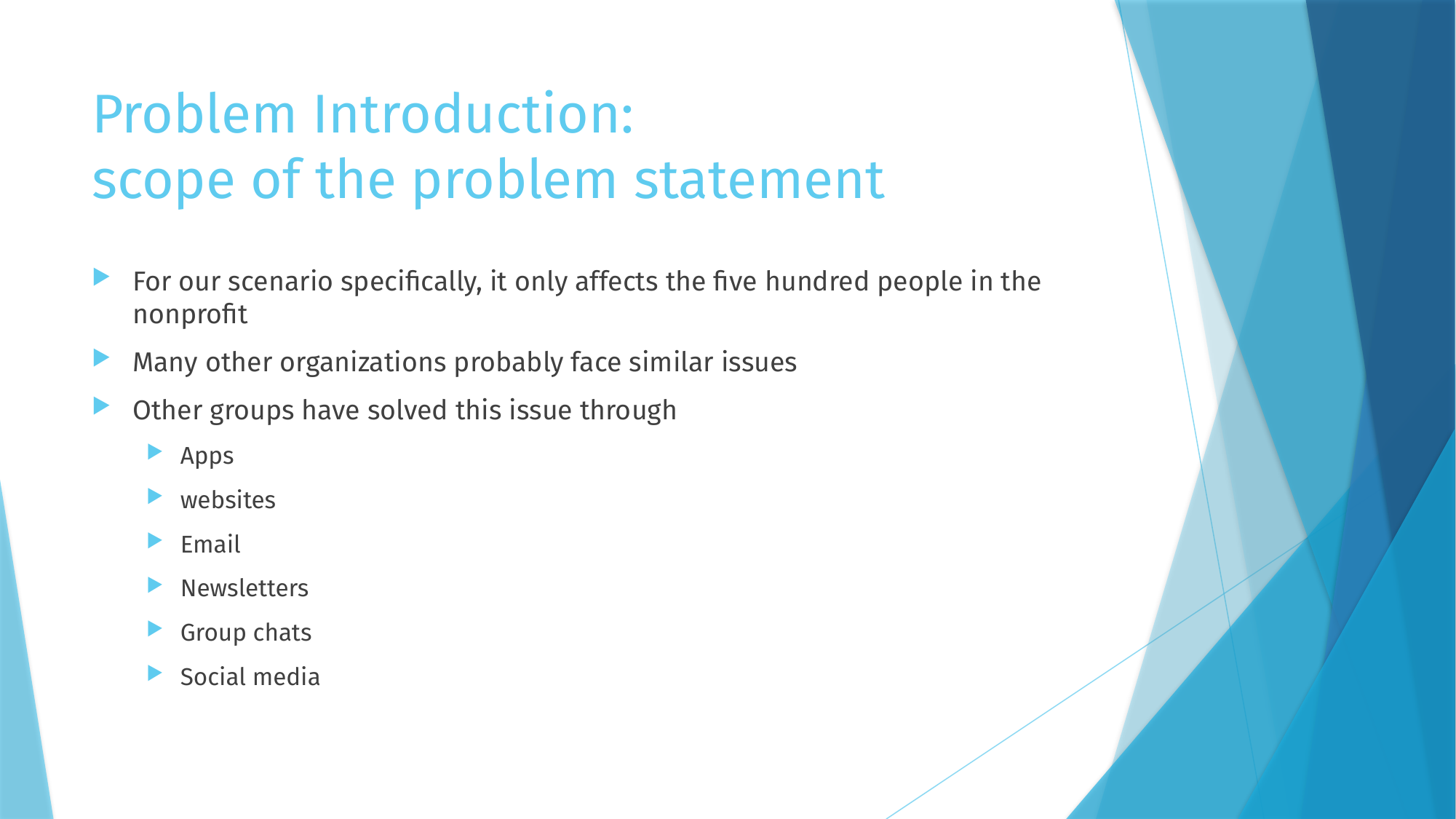

# Problem Introduction: scope of the problem statement
For our scenario specifically, it only affects the five hundred people in the nonprofit
Many other organizations probably face similar issues
Other groups have solved this issue through
Apps
websites
Email
Newsletters
Group chats
Social media